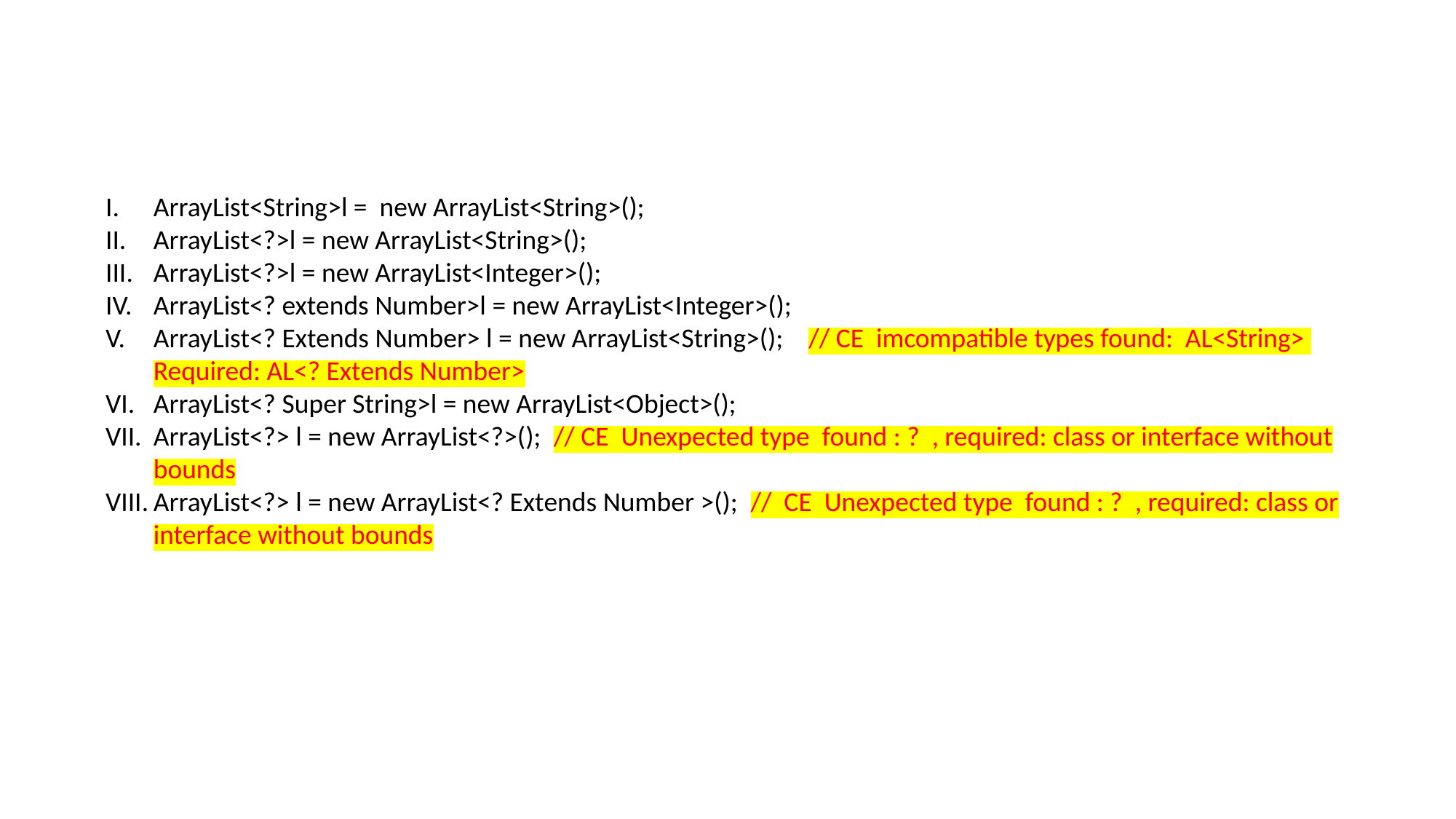

ArrayList<String>l =  new ArrayList<String>();
ArrayList<?>l = new ArrayList<String>();
ArrayList<?>l = new ArrayList<Integer>();
ArrayList<? extends Number>l = new ArrayList<Integer>();
ArrayList<? Extends Number> l = new ArrayList<String>();    // CE  imcompatible types found:  AL<String>  Required: AL<? Extends Number>
ArrayList<? Super String>l = new ArrayList<Object>();
ArrayList<?> l = new ArrayList<?>();  // CE  Unexpected type  found : ?  , required: class or interface without bounds
ArrayList<?> l = new ArrayList<? Extends Number >();  //  CE  Unexpected type  found : ?  , required: class or interface without bounds